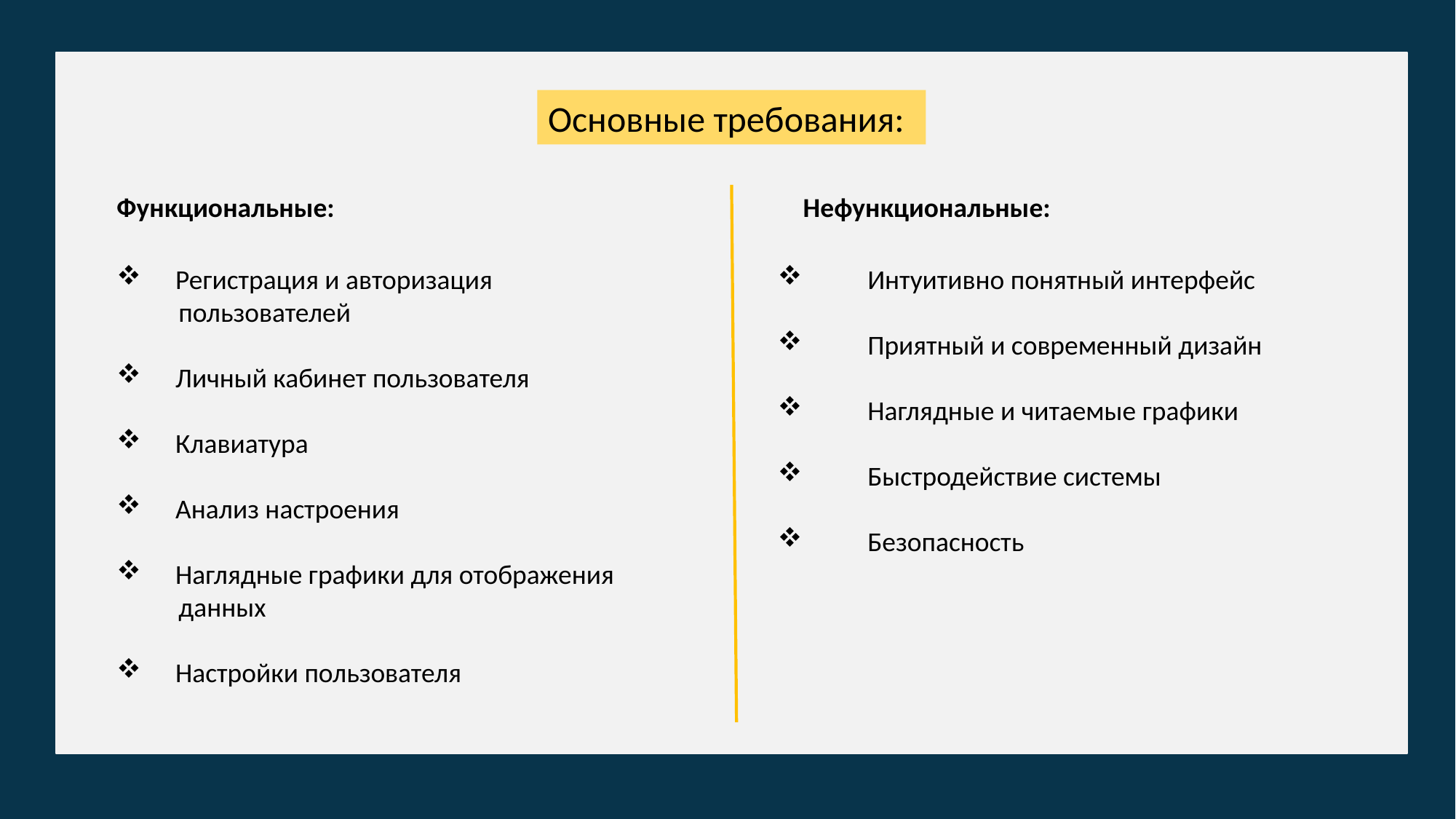

Основные требования:
Функциональные:
Нефункциональные:
    Регистрация и авторизация
          пользователей

    Личный кабинет пользователя

    Клавиатура

    Анализ настроения

    Наглядные графики для отображения
          данных

    Настройки пользователя

         Интуитивно понятный интерфейс

         Приятный и современный дизайн

         Наглядные и читаемые графики

         Быстродействие системы

         Безопасность